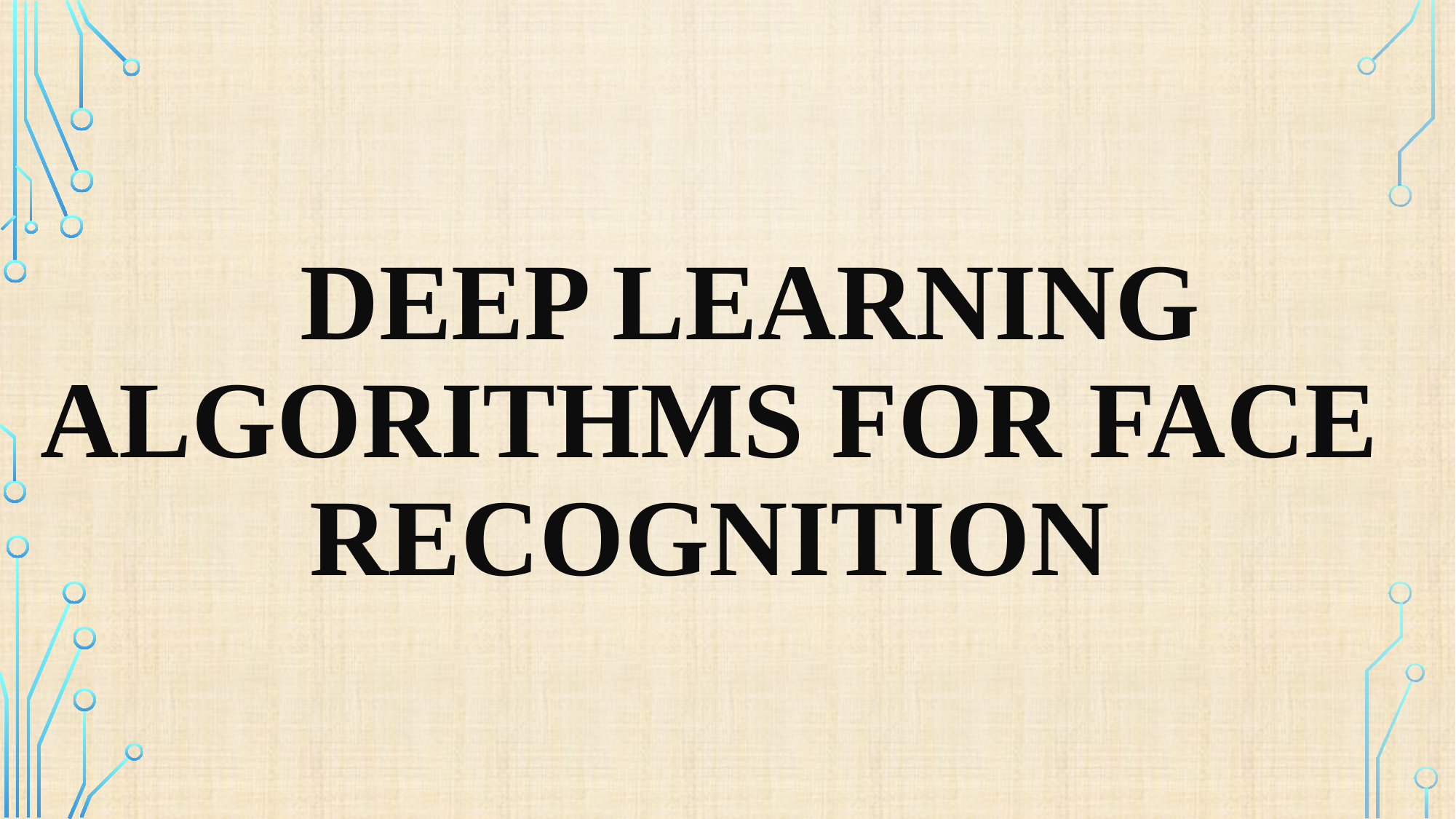

# Deep Learning Algorithms for Face Recognition